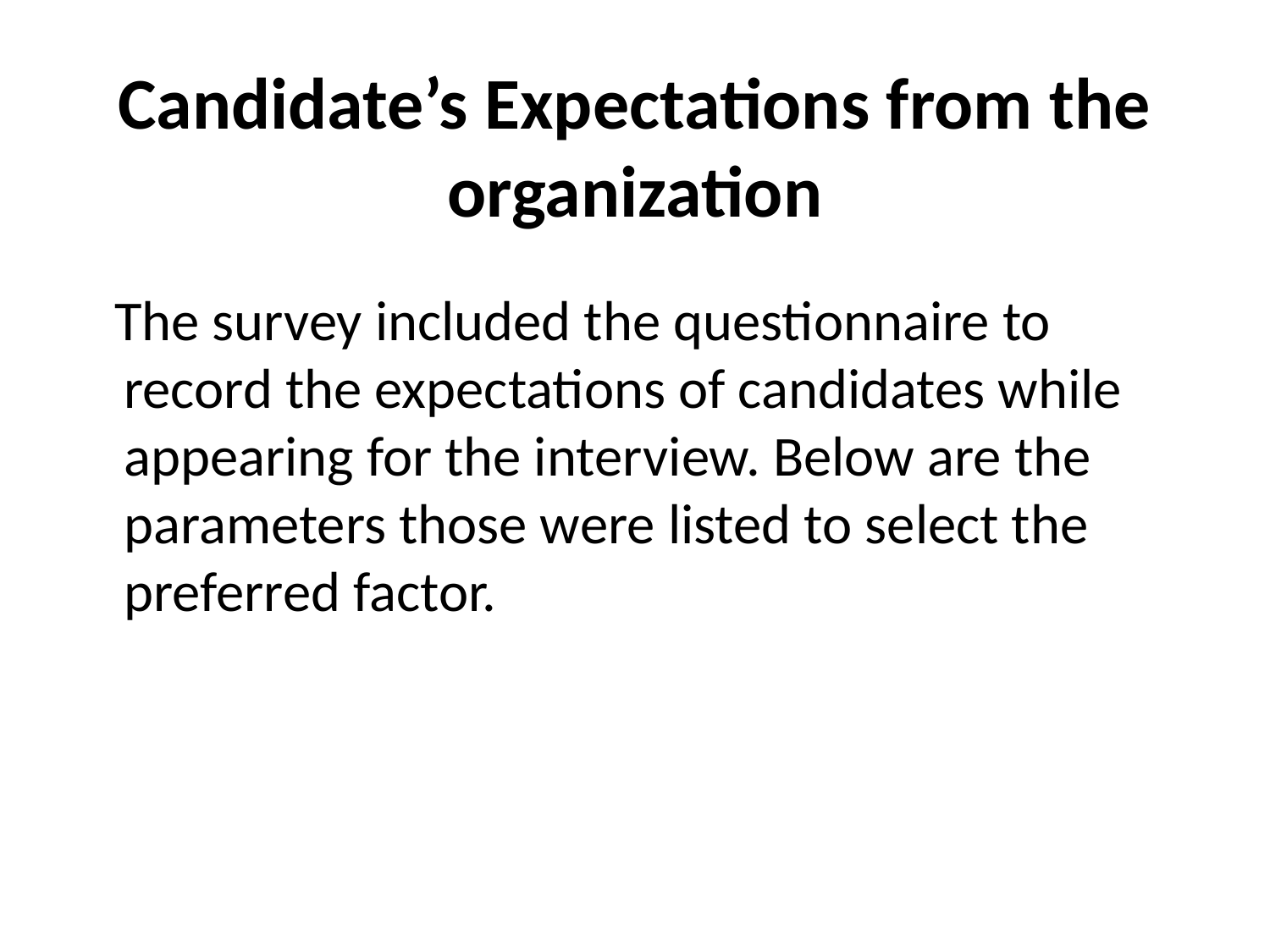

# Candidate’s Expectations from the organization
   The survey included the questionnaire to record the expectations of candidates while appearing for the interview. Below are the parameters those were listed to select the preferred factor.